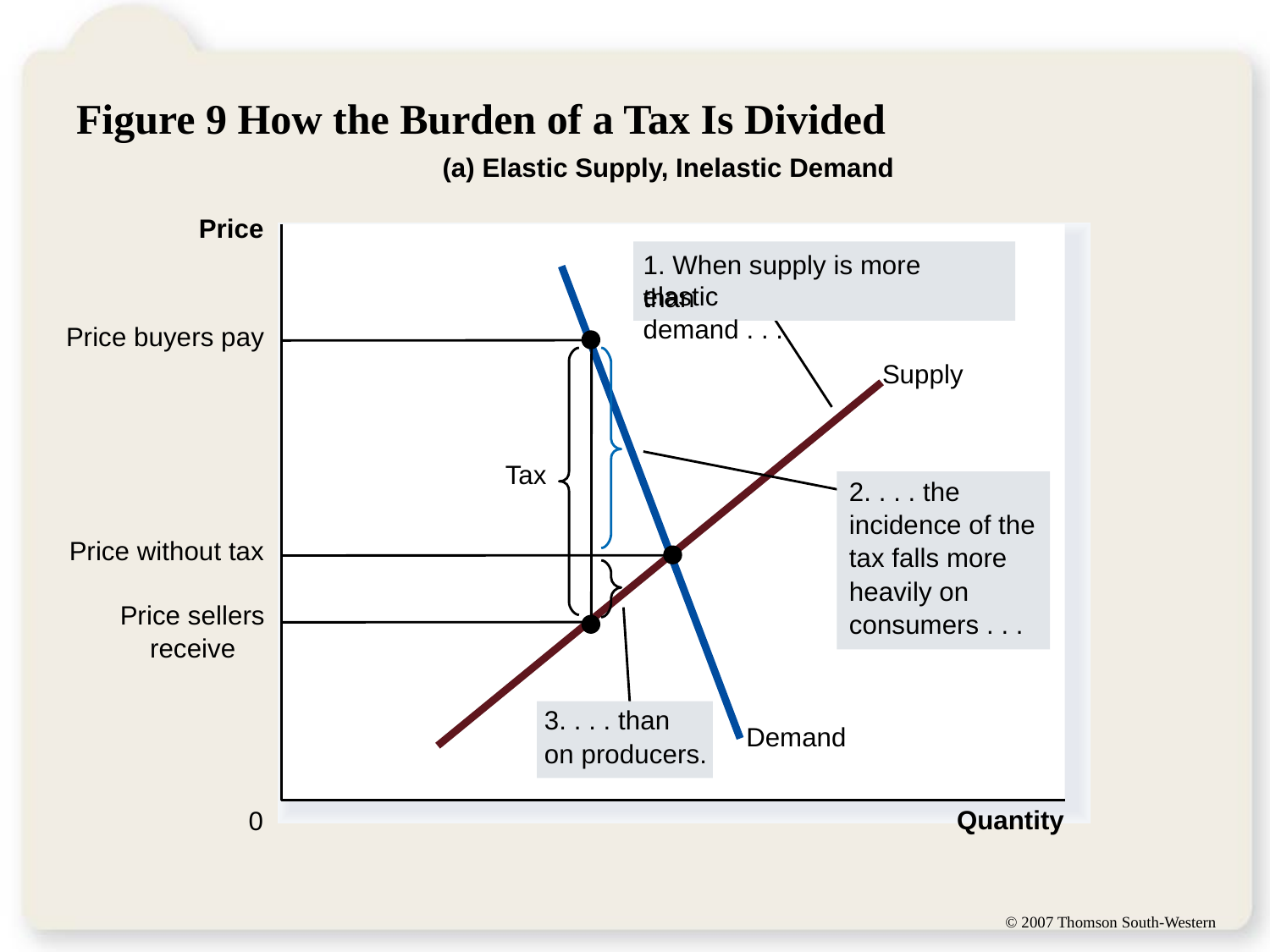

# Figure 9 How the Burden of a Tax Is Divided
(a) Elastic Supply, Inelastic Demand
Price

1. When supply is more elastic
than demand . . .
Demand
Price buyers pay

Tax

2. . . . the
incidence of the
tax falls more
heavily on
consumers . . .
Supply
Price without tax

3. . . . than
on producers.
Price sellers

receive
Quantity
0